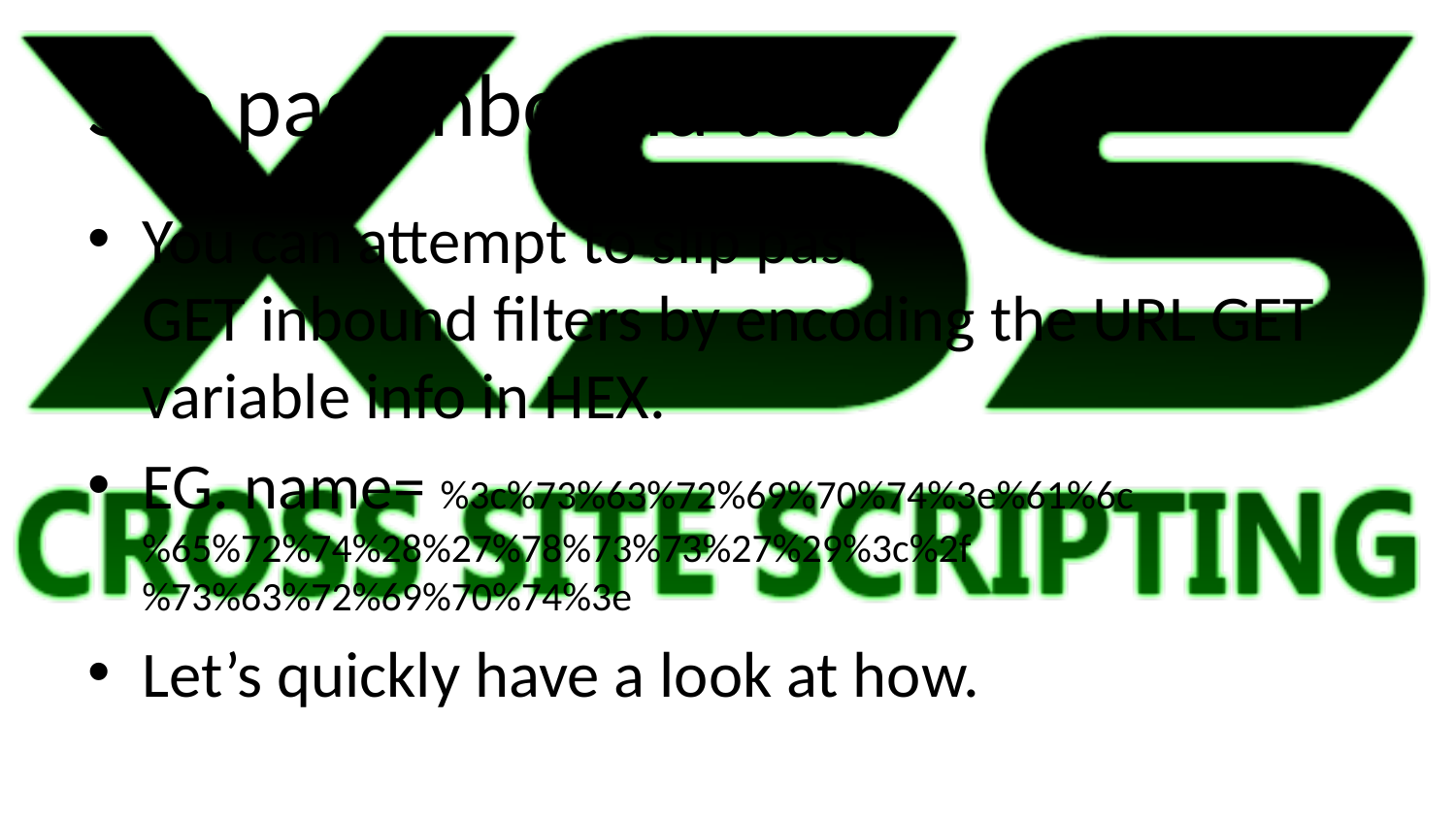

# Slip past inbound tests
You can attempt to slip past
GET inbound filters by encoding the URL GET variable info in HEX.
EG. name= %3c%73%63%72%69%70%74%3e%61%6c%65%72%74%28%27%78%73%73%27%29%3c%2f%73%63%72%69%70%74%3e
Let’s quickly have a look at how.